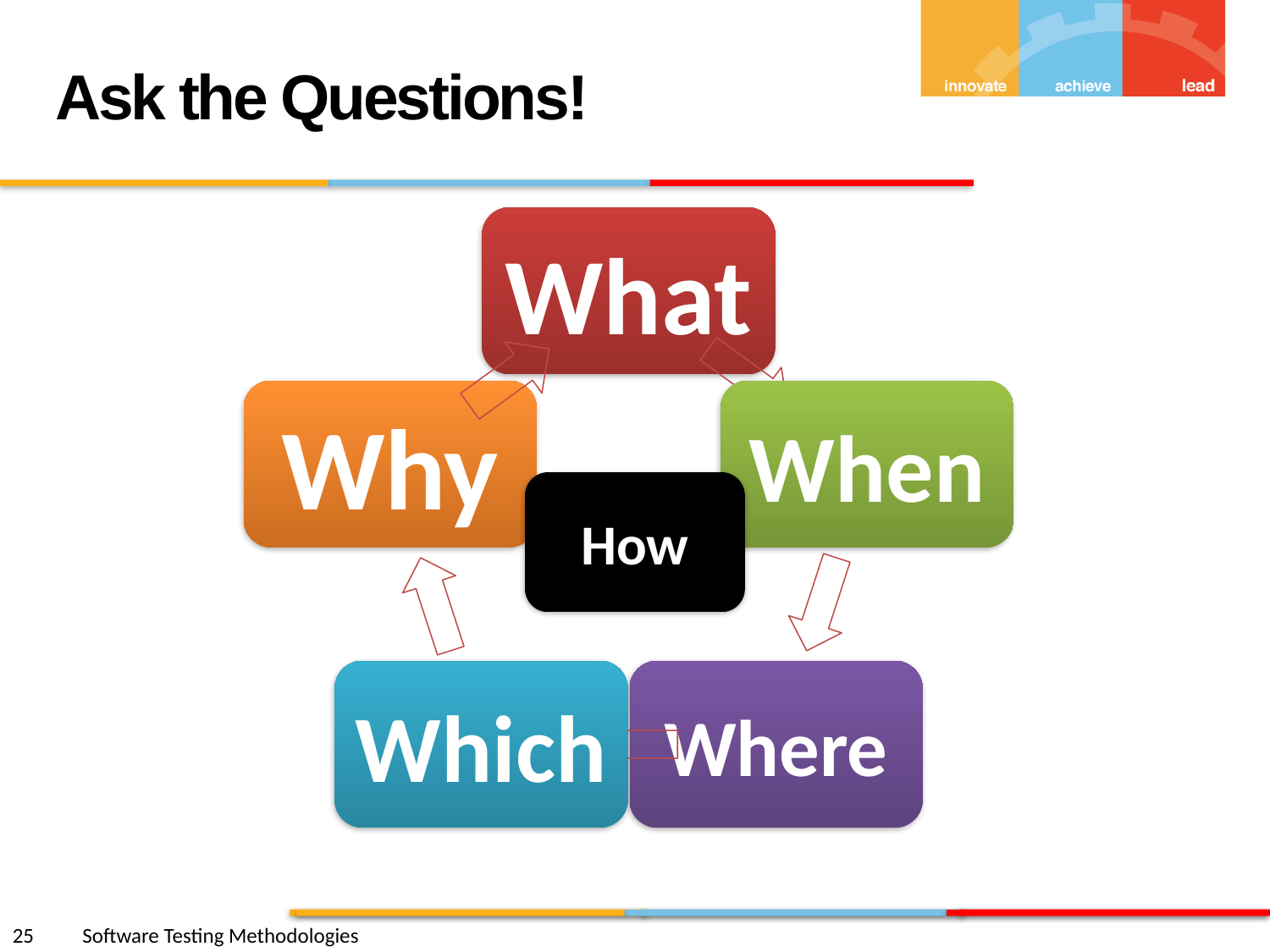

Ask the Questions!
What
When
Where
Which
Why
How